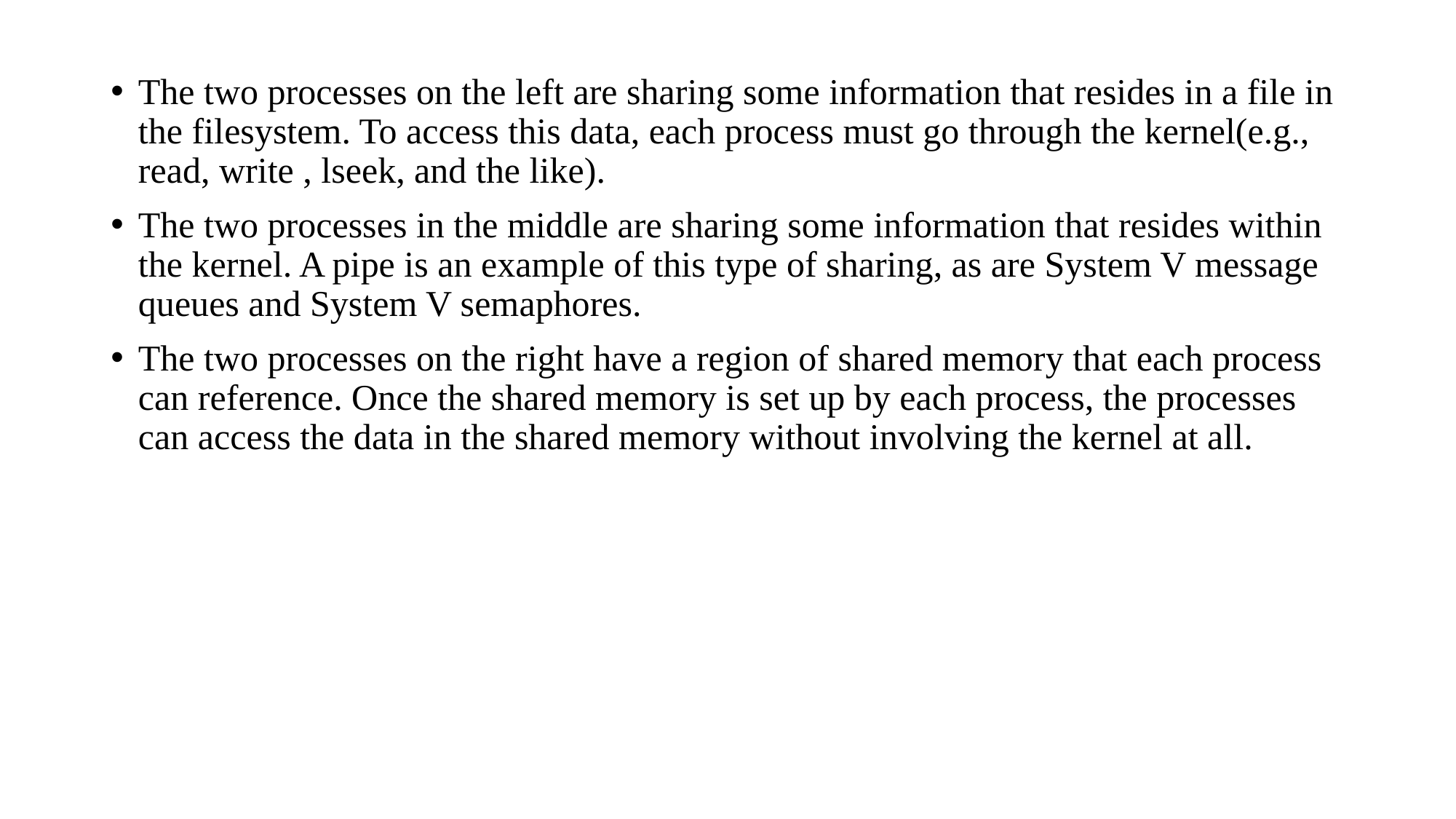

The two processes on the left are sharing some information that resides in a file in the filesystem. To access this data, each process must go through the kernel(e.g., read, write , lseek, and the like).
The two processes in the middle are sharing some information that resides within the kernel. A pipe is an example of this type of sharing, as are System V message queues and System V semaphores.
The two processes on the right have a region of shared memory that each process can reference. Once the shared memory is set up by each process, the processes can access the data in the shared memory without involving the kernel at all.